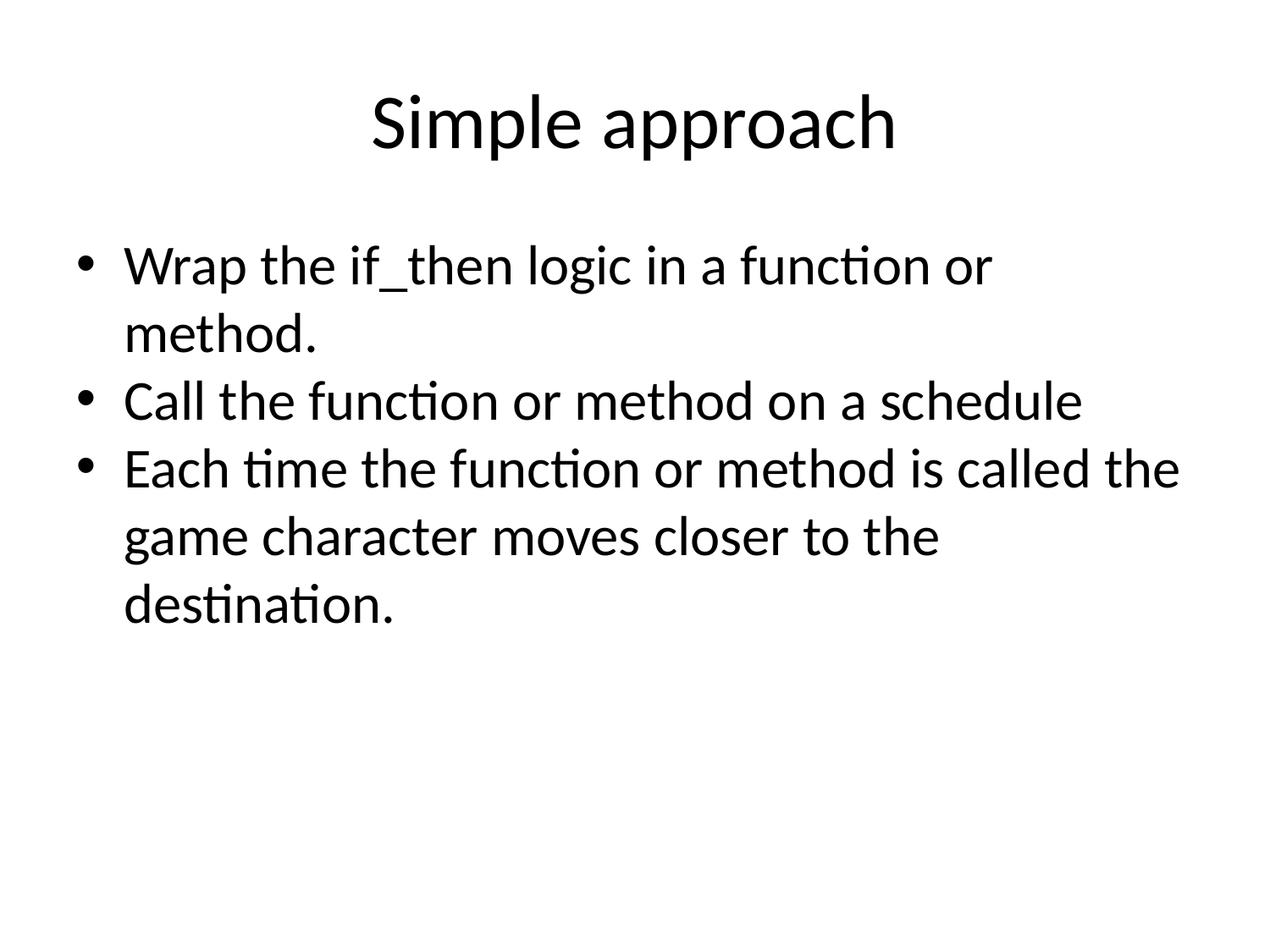

Simple approach
Wrap the if_then logic in a function or method.
Call the function or method on a schedule
Each time the function or method is called the game character moves closer to the destination.